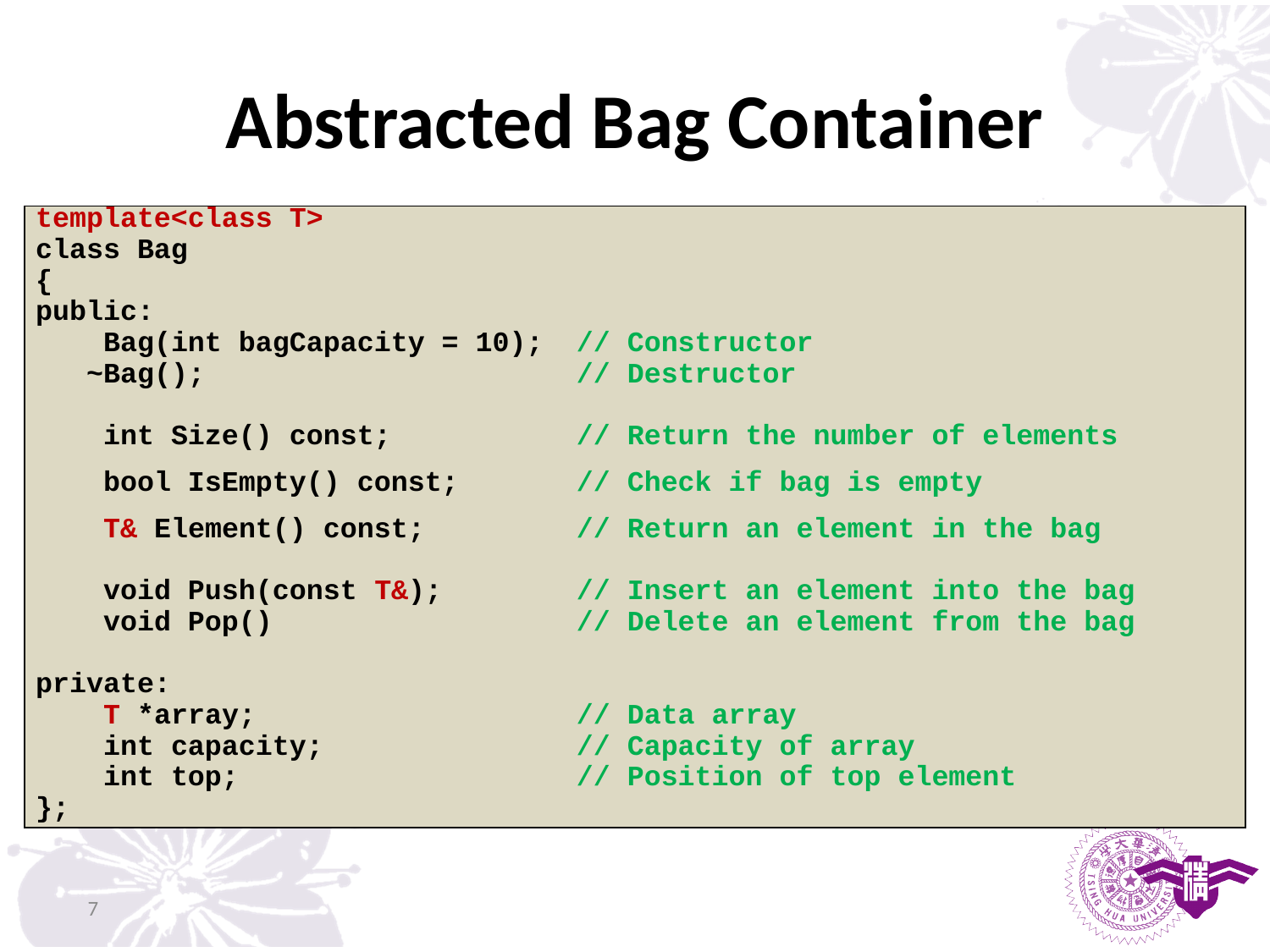

# Abstracted Bag Container
| template<class T> |  |
| --- | --- |
| class Bag |  |
| { |  |
| public: |  |
| Bag(int bagCapacity = 10); | // Constructor |
| ~Bag(); | // Destructor |
|  |  |
| int Size() const; | // Return the number of elements |
| bool IsEmpty() const; | // Check if bag is empty |
| T& Element() const; | // Return an element in the bag |
|  |  |
| void Push(const T&); | // Insert an element into the bag |
| void Pop() | // Delete an element from the bag |
|  |  |
| private: |  |
| T \*array; | // Data array |
| int capacity; | // Capacity of array |
| int top; | // Position of top element |
| }; |  |
7